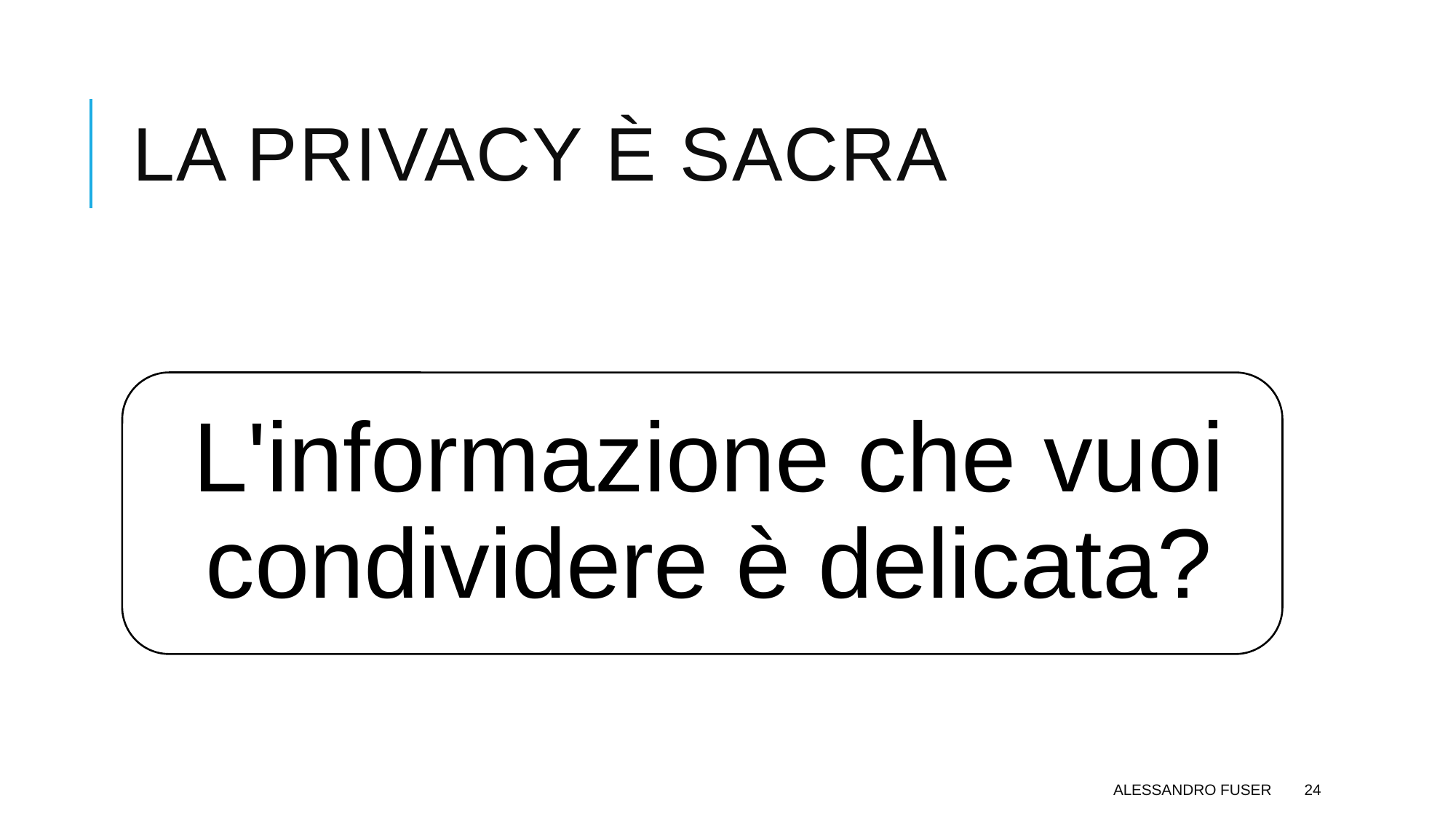

# La privacy è sacra
L'informazione che vuoi condividere è delicata?
Alessandro Fuser
24